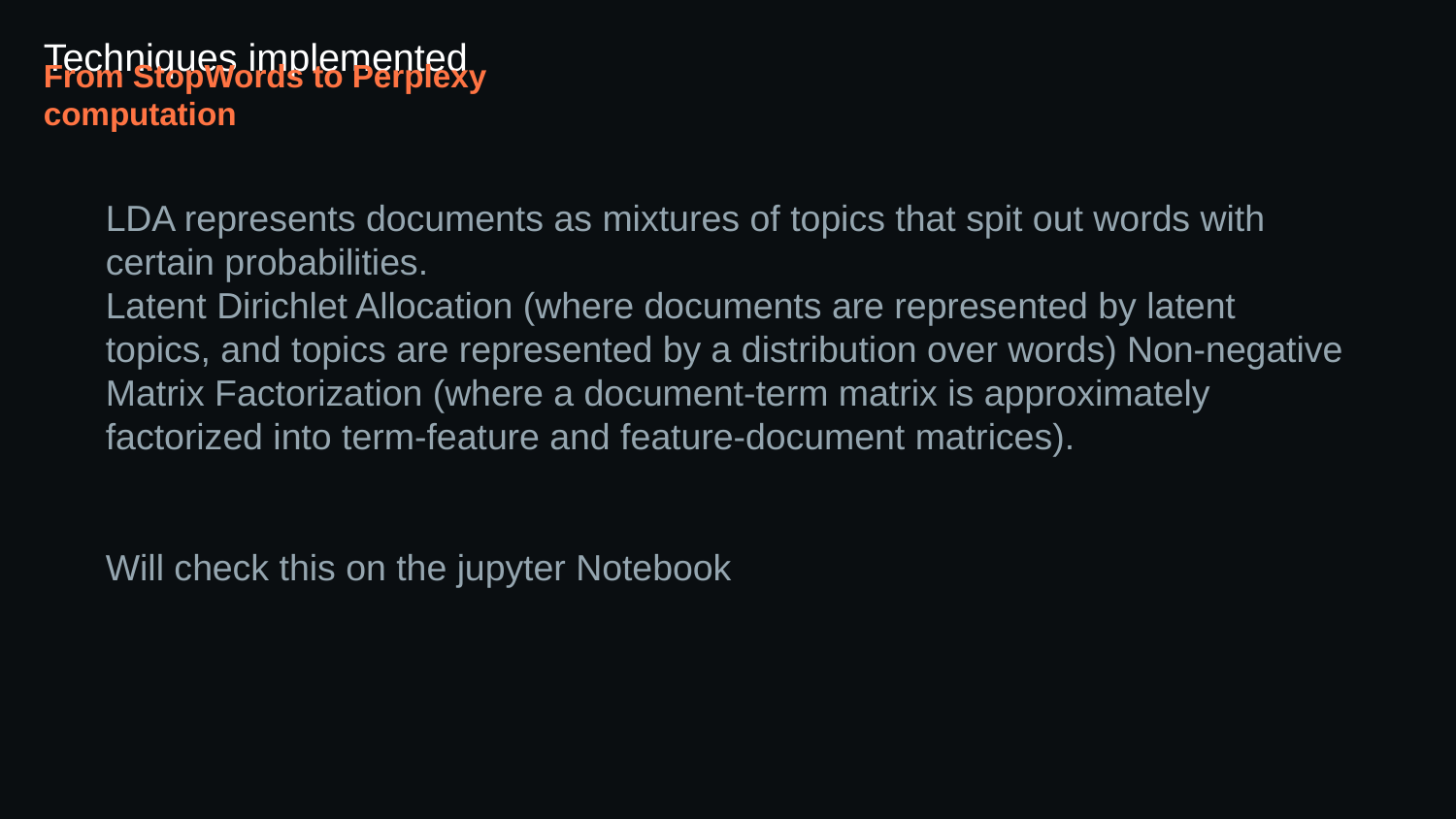

Techniques implemented
From StopWords to Perplexy computation
LDA represents documents as mixtures of topics that spit out words with certain probabilities.
Latent Dirichlet Allocation (where documents are represented by latent topics, and topics are represented by a distribution over words) Non-negative Matrix Factorization (where a document-term matrix is approximately factorized into term-feature and feature-document matrices).

Will check this on the jupyter Notebook